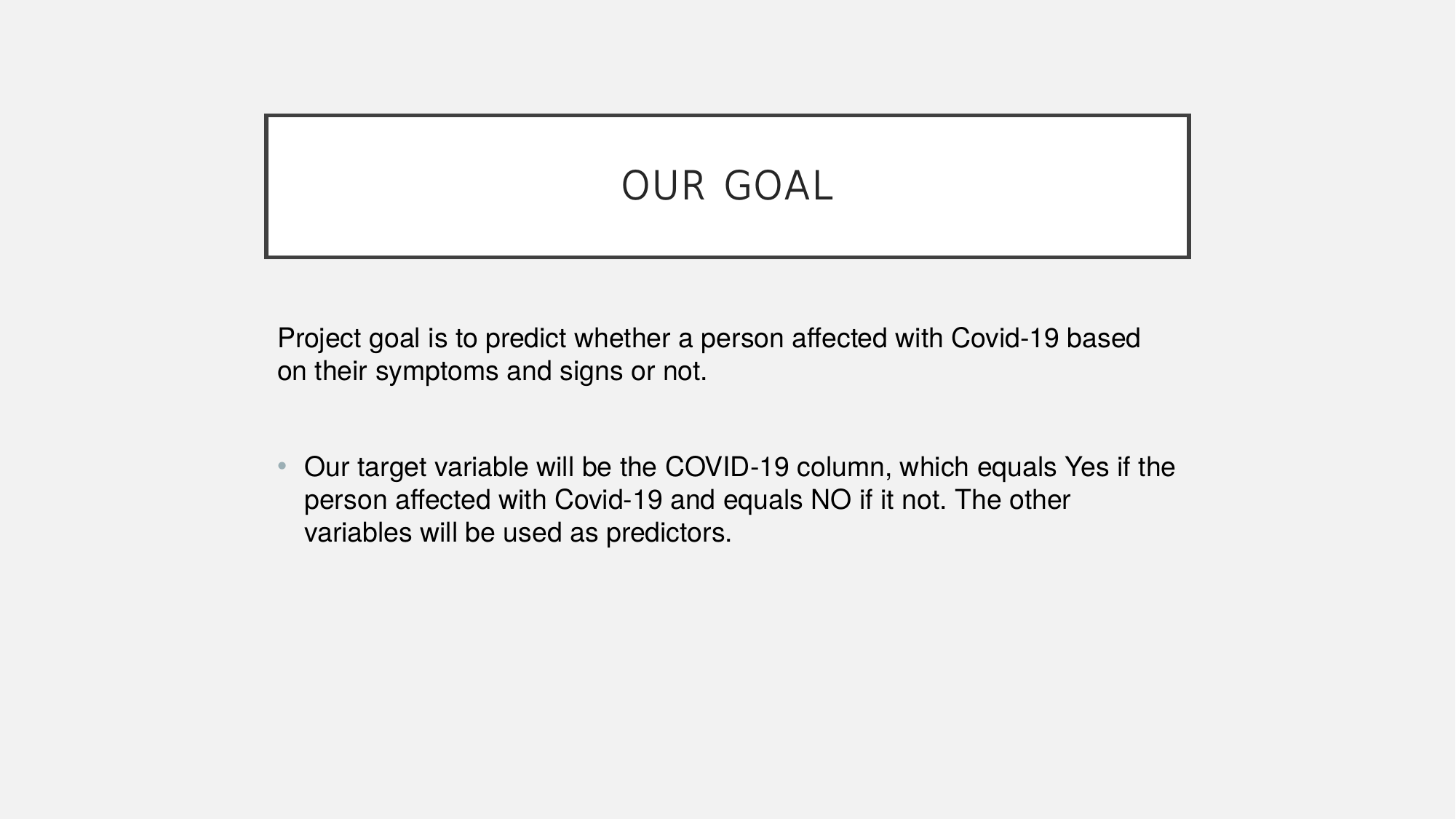

# Our goal
Project goal is to predict whether a person affected with Covid-19 based on their symptoms and signs or not.

Our target variable will be the COVID-19 column, which equals Yes if the person affected with Covid-19 and equals NO if it not. The other variables will be used as predictors.